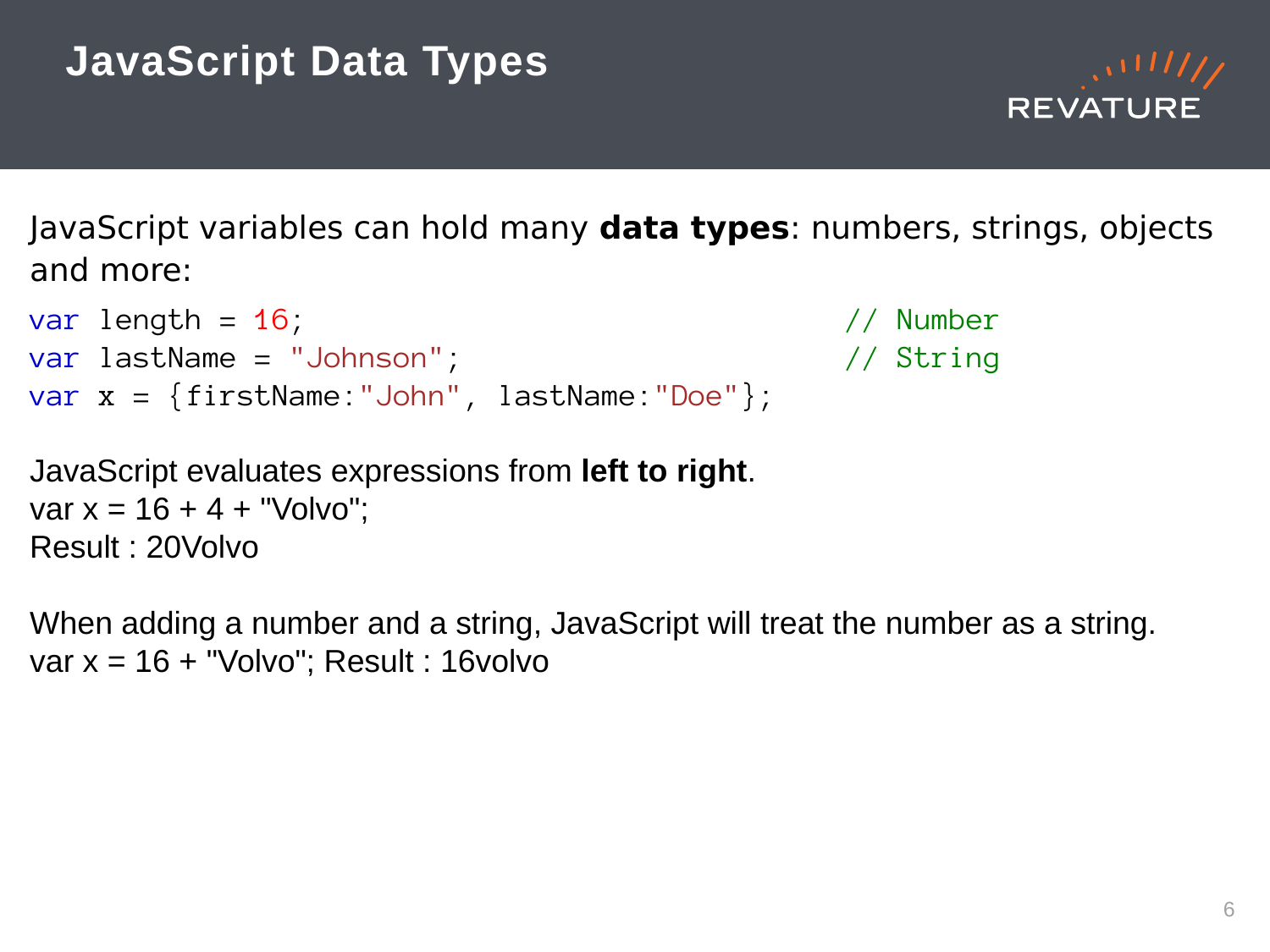

# JavaScript Data Types
JavaScript variables can hold many data types: numbers, strings, objects and more:
var length = 16;                               // Number
var lastName = "Johnson";                      // String
var x = {firstName:"John", lastName:"Doe"};

JavaScript evaluates expressions from left to right.
var x = 16 + 4 + "Volvo";
Result : 20Volvo

When adding a number and a string, JavaScript will treat the number as a string.
var x = 16 + "Volvo"; Result : 16volvo

6